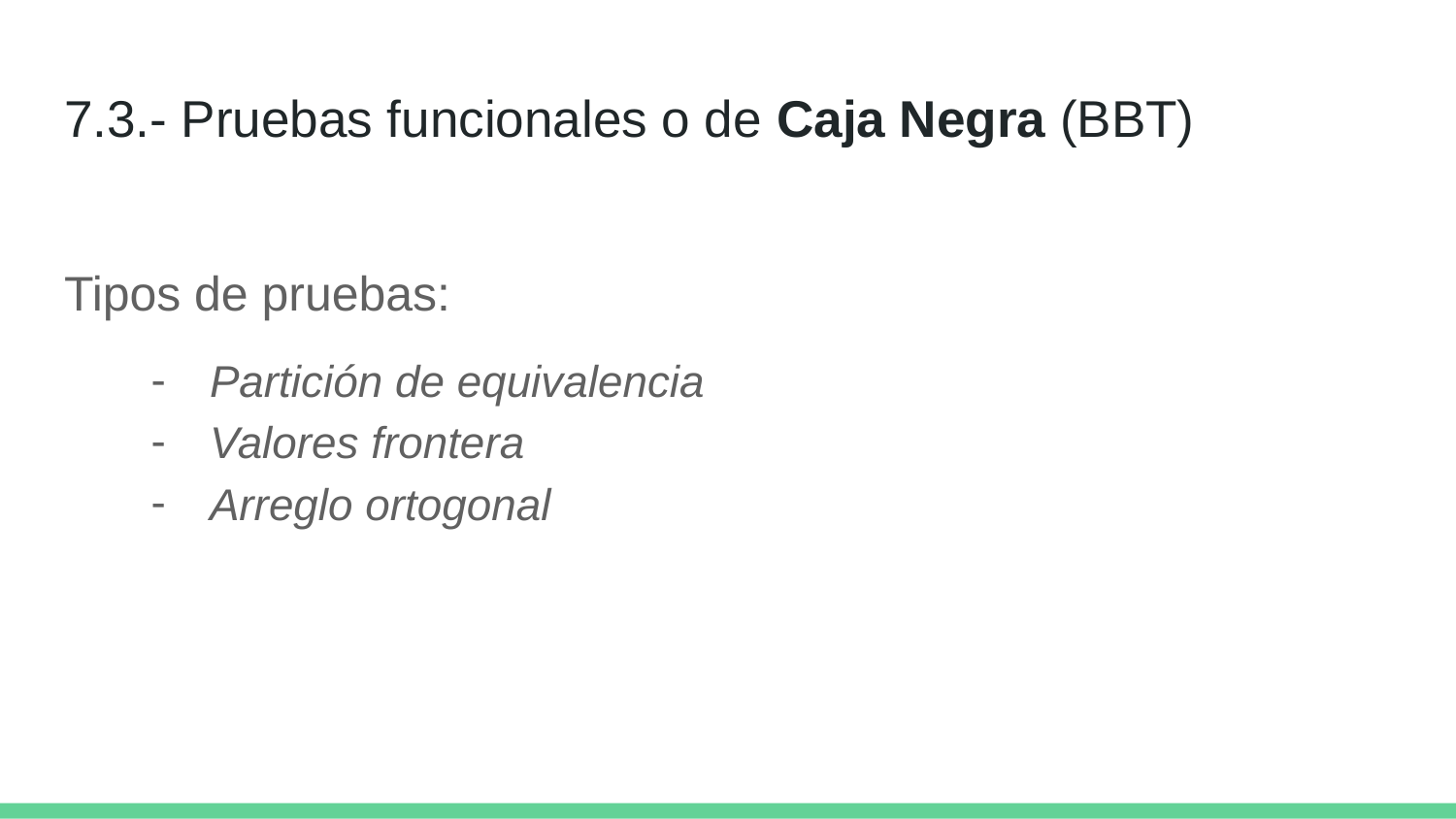

# 7.3.- Pruebas funcionales o de Caja Negra (BBT)

Tipos de pruebas:
Partición de equivalencia
Valores frontera
Arreglo ortogonal